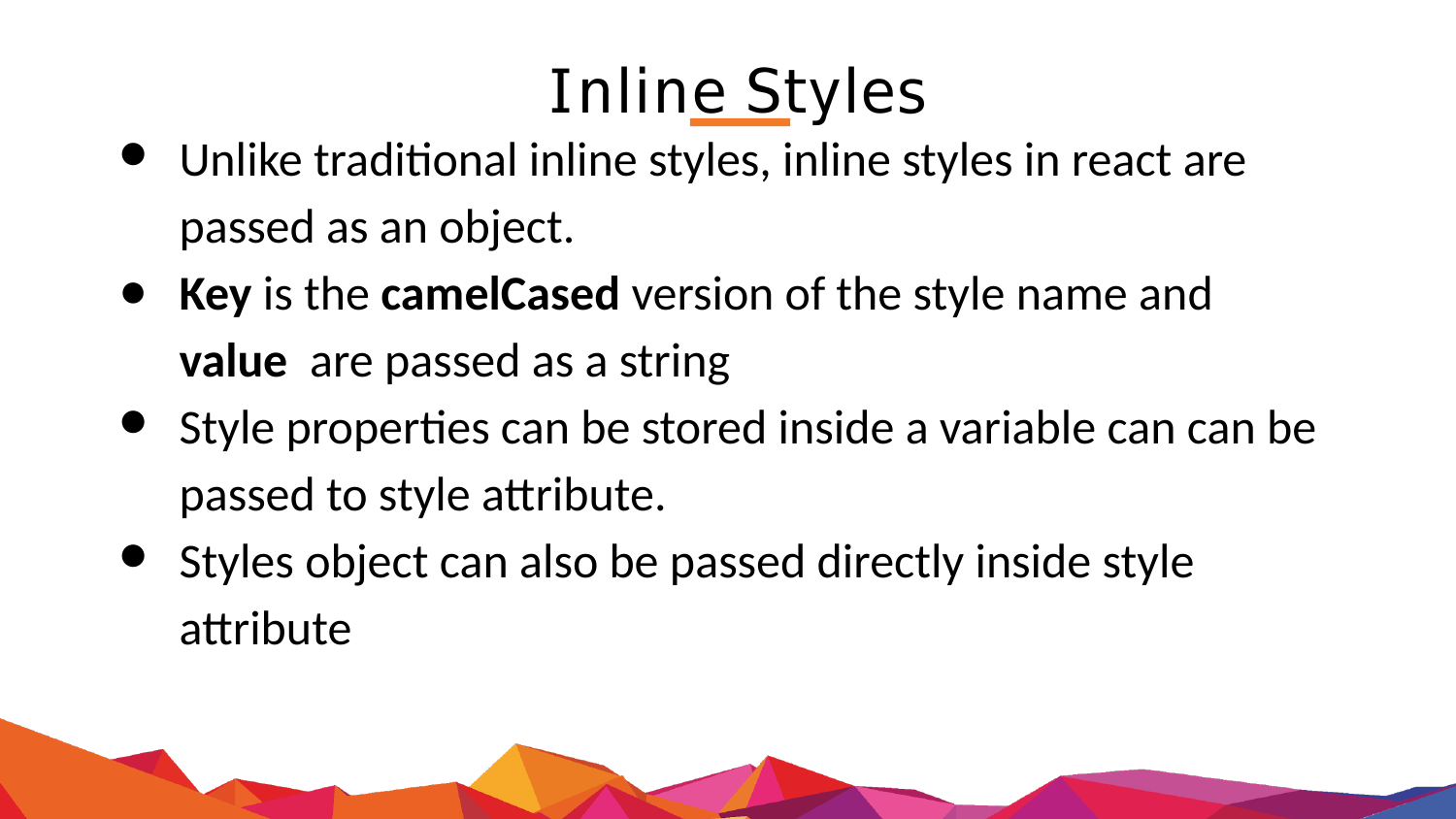

# Inline Styles
Unlike traditional inline styles, inline styles in react are passed as an object.
Key is the camelCased version of the style name and value  are passed as a string
Style properties can be stored inside a variable can can be passed to style attribute.
Styles object can also be passed directly inside style attribute